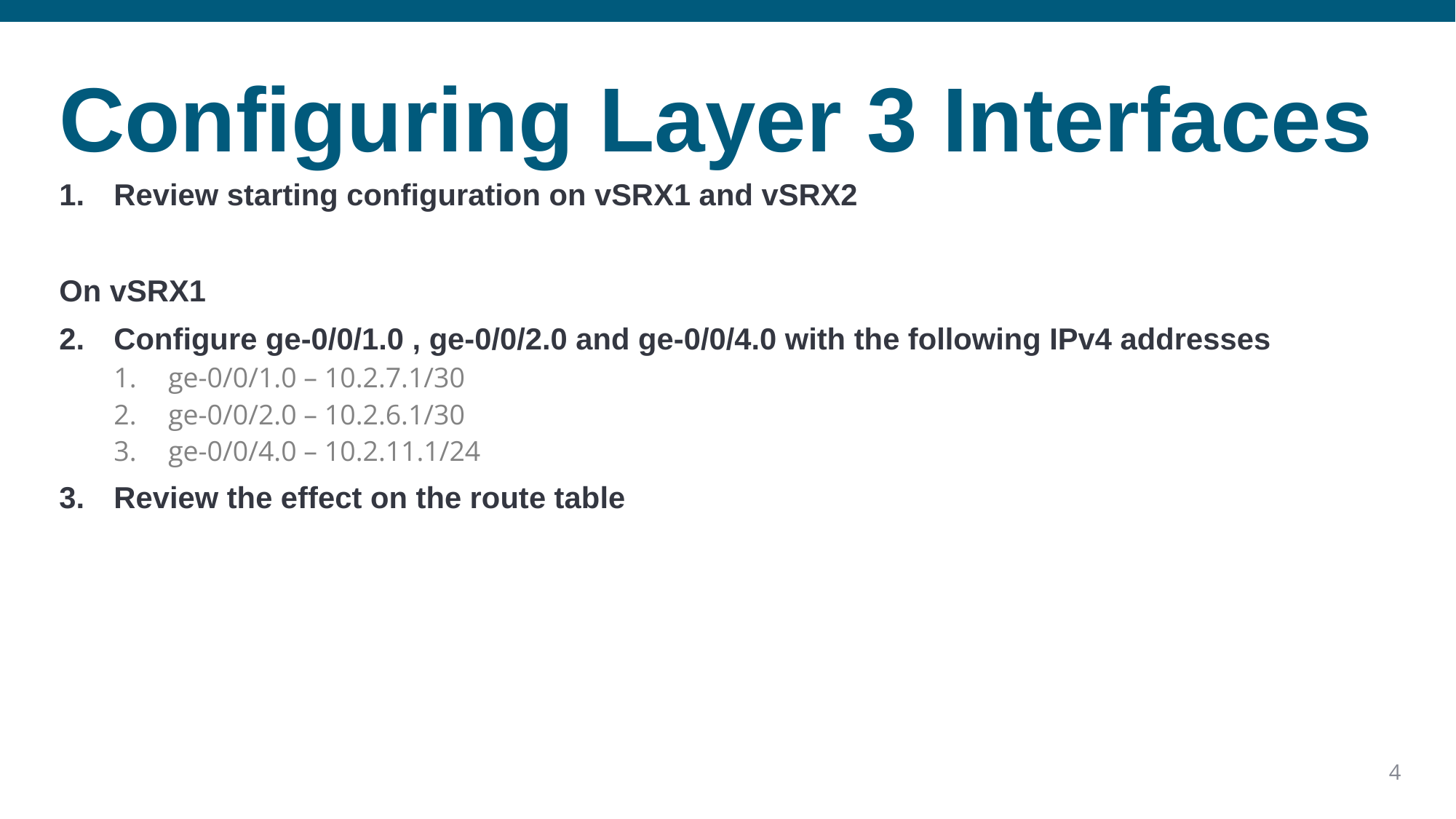

# Configuring Layer 3 Interfaces
Review starting configuration on vSRX1 and vSRX2

On vSRX1
Configure ge-0/0/1.0 , ge-0/0/2.0 and ge-0/0/4.0 with the following IPv4 addresses
ge-0/0/1.0 – 10.2.7.1/30
ge-0/0/2.0 – 10.2.6.1/30
ge-0/0/4.0 – 10.2.11.1/24
Review the effect on the route table